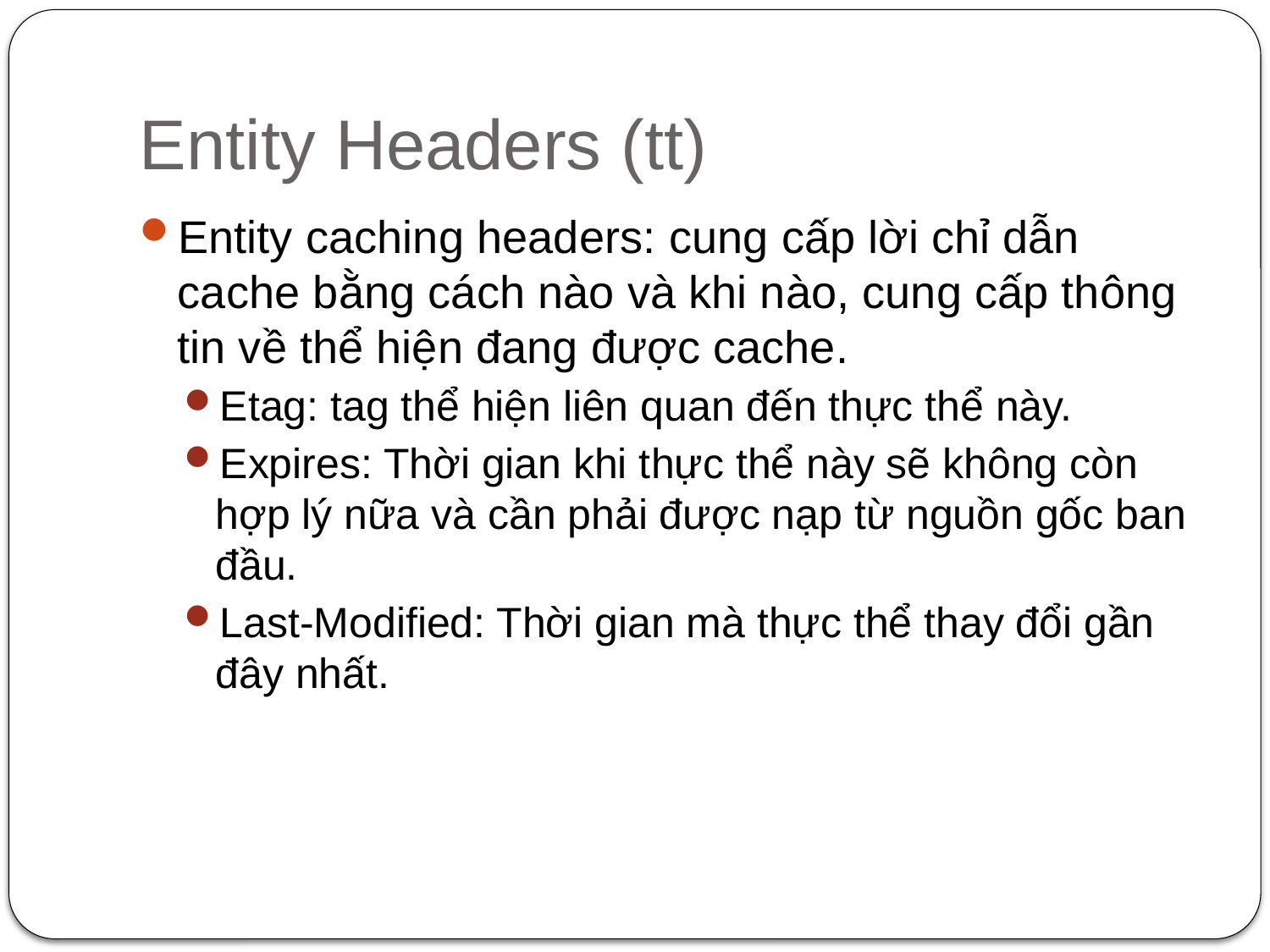

# Entity Headers (tt)
Entity caching headers: cung cấp lời chỉ dẫn cache bằng cách nào và khi nào, cung cấp thông tin về thể hiện đang được cache.
Etag: tag thể hiện liên quan đến thực thể này.
Expires: Thời gian khi thực thể này sẽ không còn hợp lý nữa và cần phải được nạp từ nguồn gốc ban đầu.
Last-Modified: Thời gian mà thực thể thay đổi gần đây nhất.